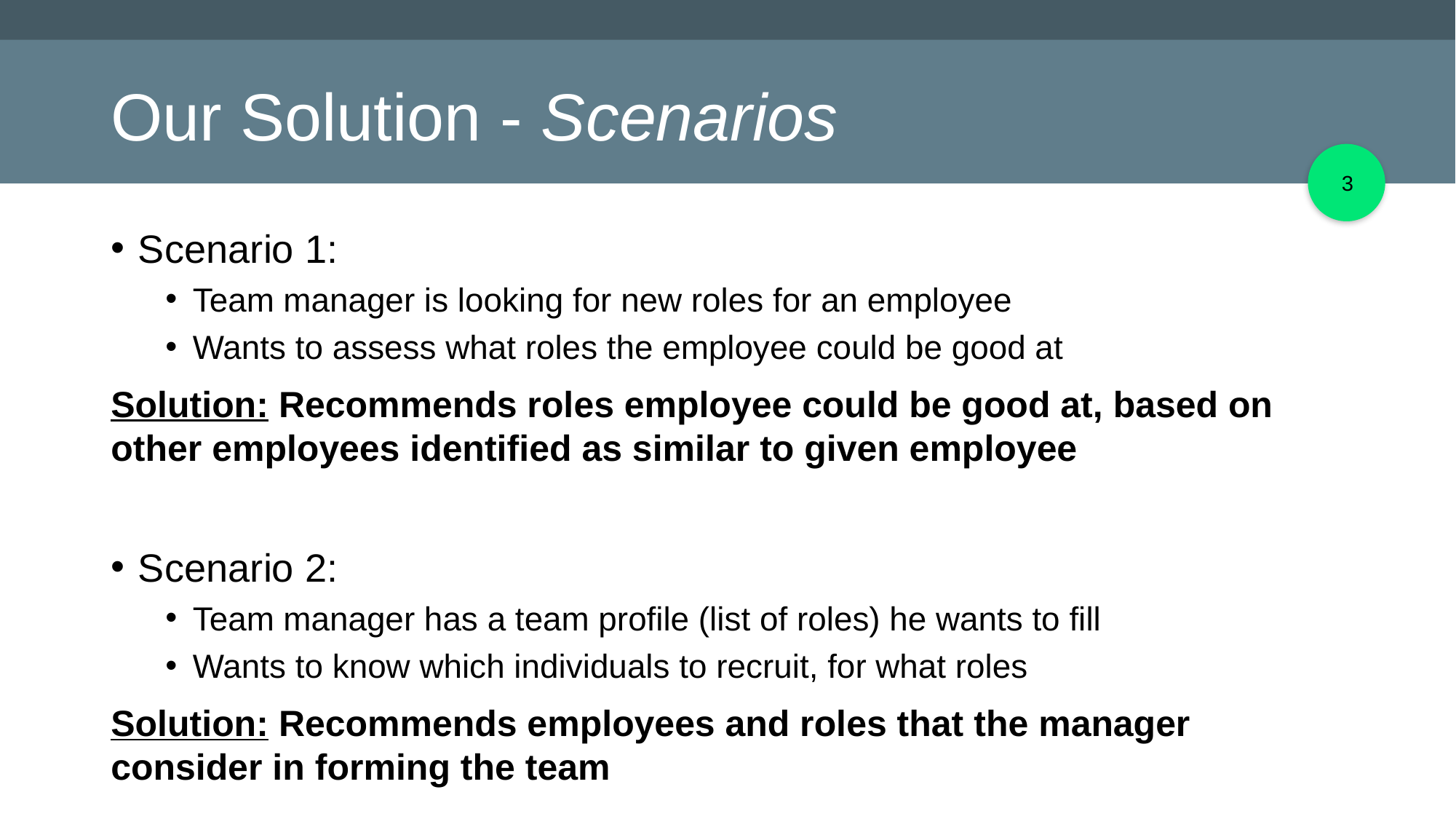

# Our Solution - Scenarios
3
Scenario 1:
Team manager is looking for new roles for an employee
Wants to assess what roles the employee could be good at
Solution: Recommends roles employee could be good at, based on other employees identified as similar to given employee

Scenario 2:
Team manager has a team profile (list of roles) he wants to fill
Wants to know which individuals to recruit, for what roles
Solution: Recommends employees and roles that the manager consider in forming the team